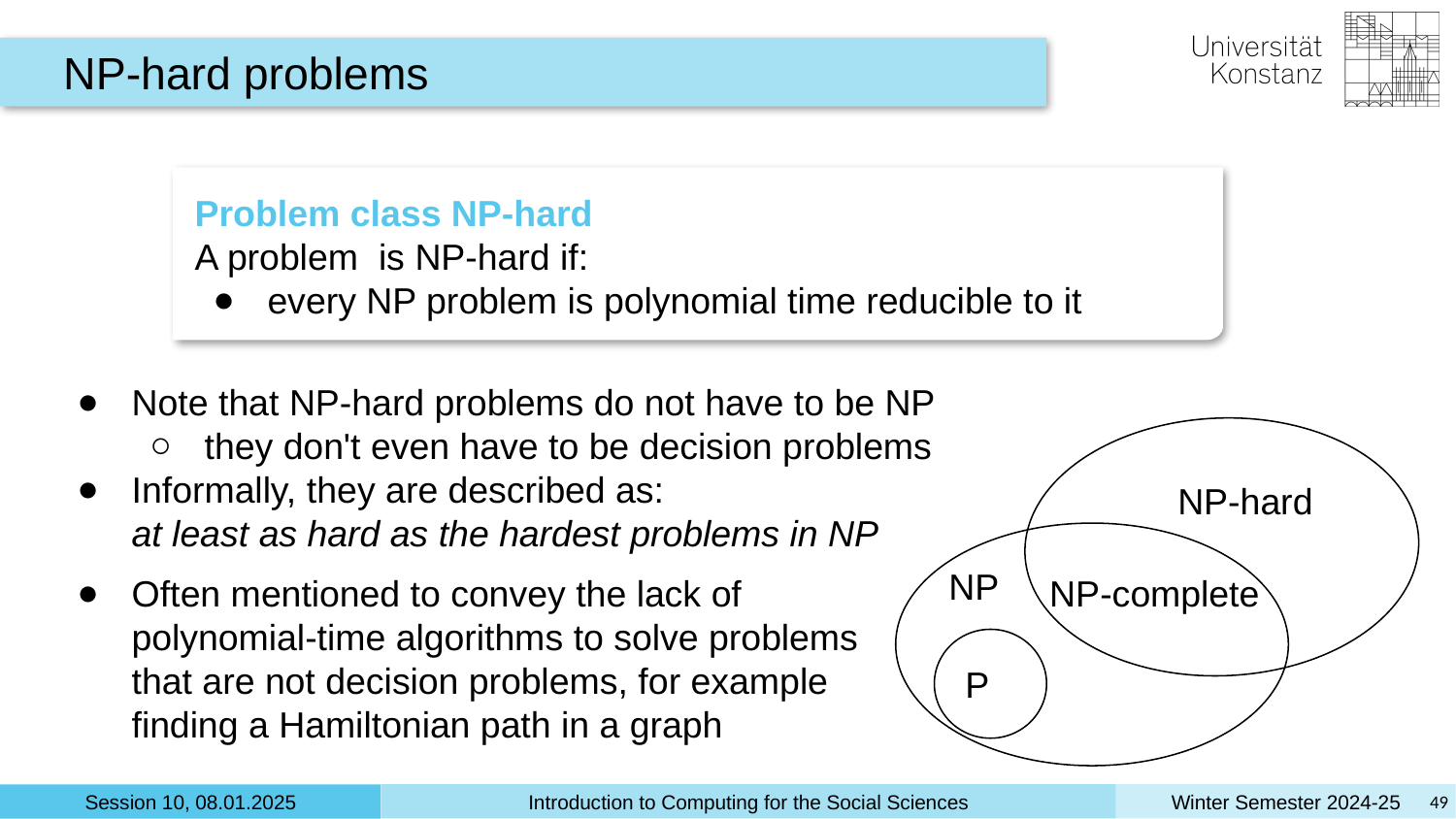

NP-hard problems

Problem class NP-hard
A problem  is NP-hard if:
every NP problem is polynomial time reducible to it

Note that NP-hard problems do not have to be NP
they don't even have to be decision problems
Informally, they are described as:
at least as hard as the hardest problems in NP
NP-hard

NP
Often mentioned to convey the lack of polynomial-time algorithms to solve problems that are not decision problems, for example finding a Hamiltonian path in a graph
NP-complete
P